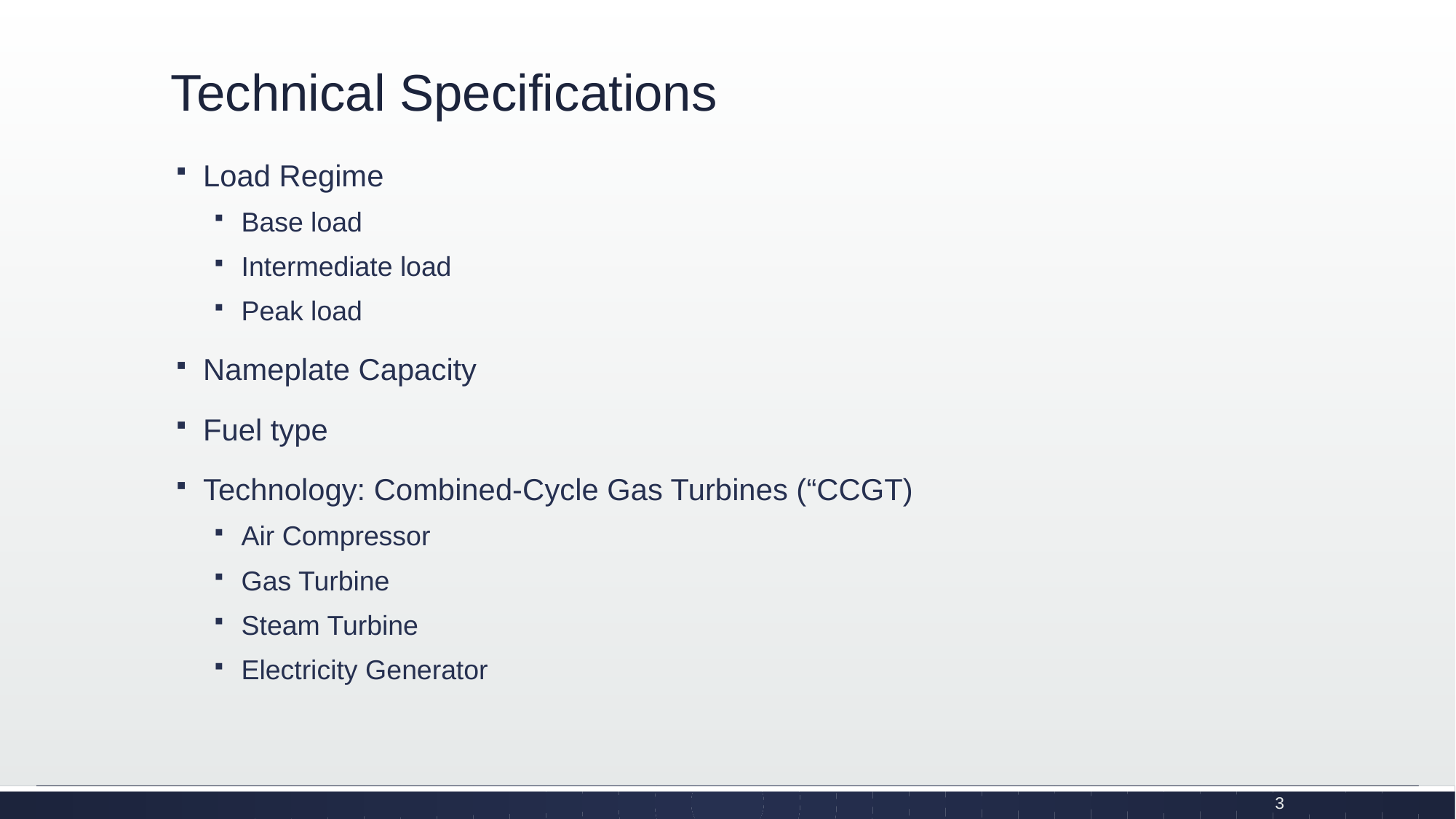

# Technical Specifications
Load Regime
Base load
Intermediate load
Peak load
Nameplate Capacity
Fuel type
Technology: Combined-Cycle Gas Turbines (“CCGT)
Air Compressor
Gas Turbine
Steam Turbine
Electricity Generator

3